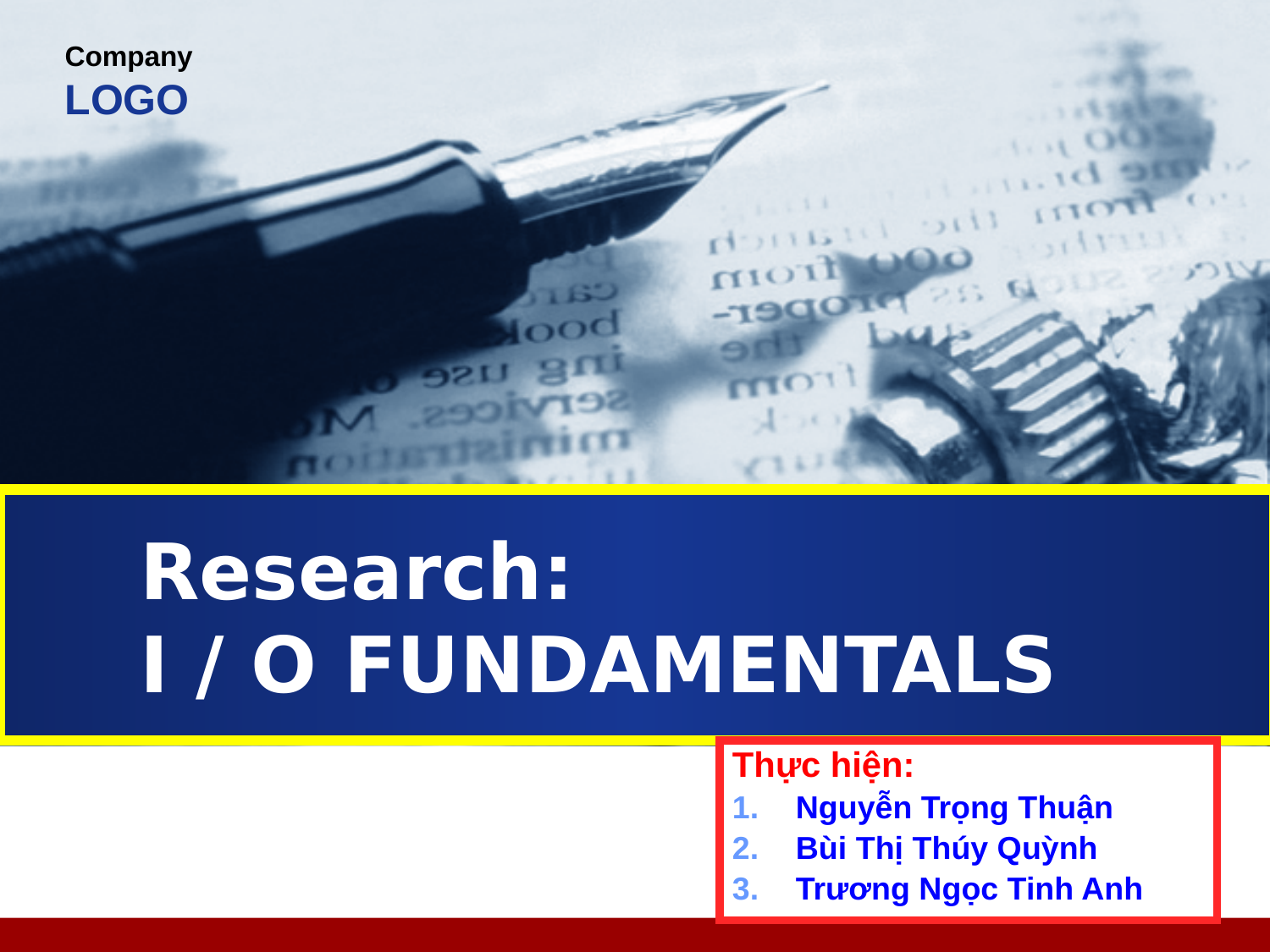

# Research: I / O FUNDAMENTALS
Thực hiện:
Nguyễn Trọng Thuận
Bùi Thị Thúy Quỳnh
Trương Ngọc Tinh Anh